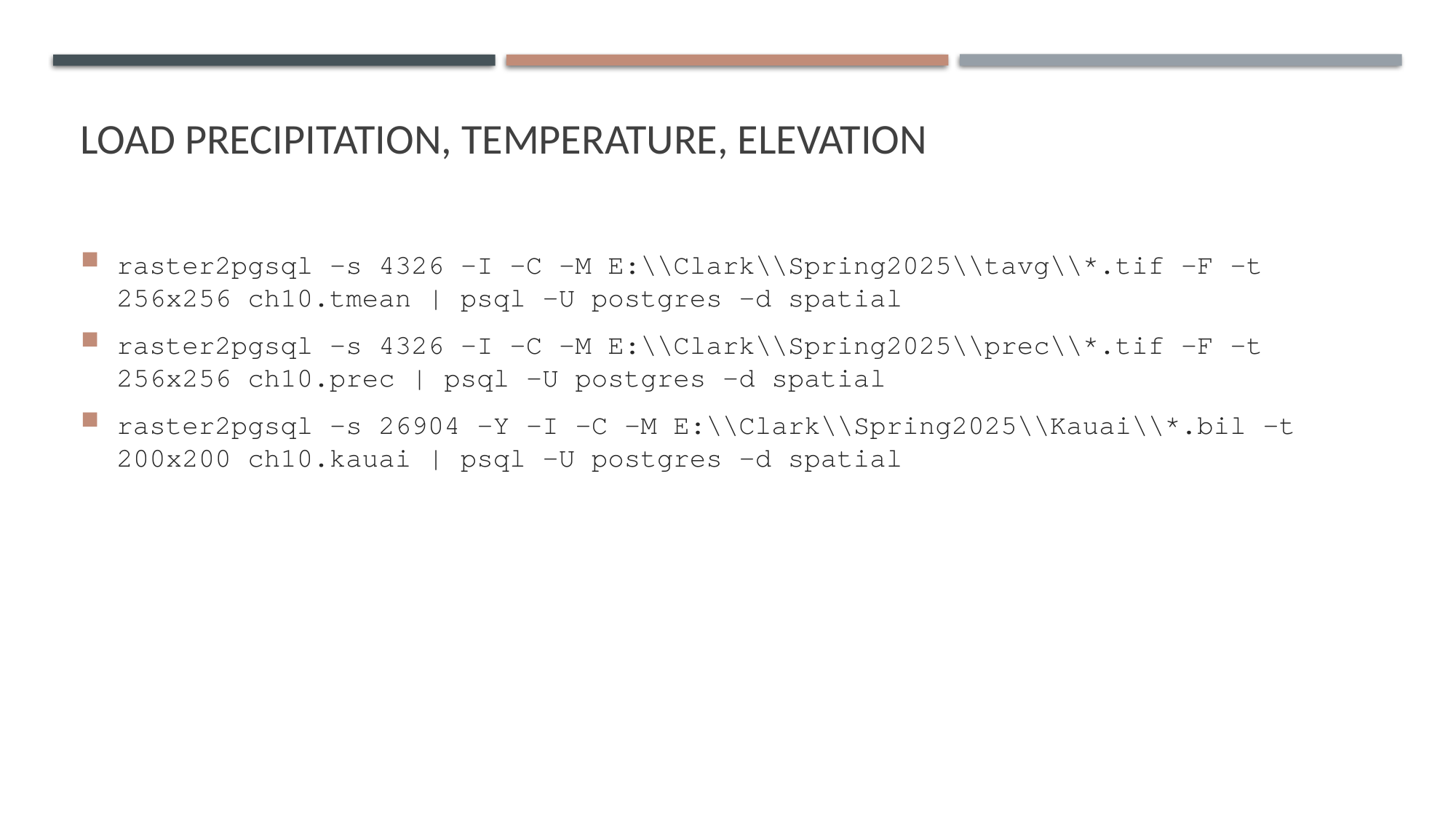

# Load PRECIPITATION, TEMPERATURE, ELEVATION
raster2pgsql -s 4326 -I -C -M E:\\Clark\\Spring2025\\tavg\\*.tif -F -t 256x256 ch10.tmean | psql -U postgres -d spatial
raster2pgsql -s 4326 -I -C -M E:\\Clark\\Spring2025\\prec\\*.tif -F -t 256x256 ch10.prec | psql -U postgres -d spatial
raster2pgsql -s 26904 -Y -I -C -M E:\\Clark\\Spring2025\\Kauai\\*.bil -t 200x200 ch10.kauai | psql -U postgres -d spatial